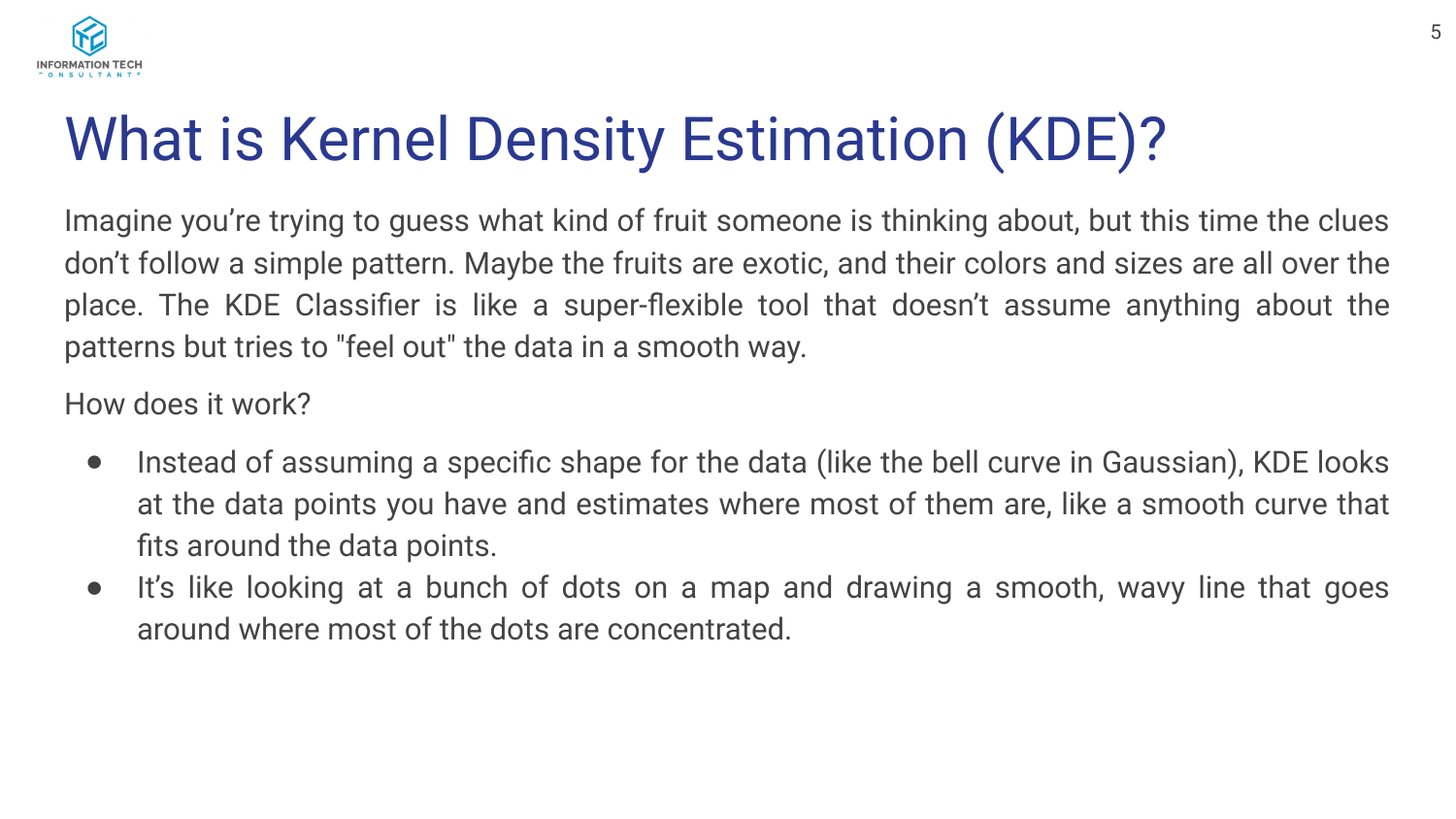

5
# What is Kernel Density Estimation (KDE)?
Imagine you’re trying to guess what kind of fruit someone is thinking about, but this time the clues don’t follow a simple pattern. Maybe the fruits are exotic, and their colors and sizes are all over the place. The KDE Classifier is like a super-flexible tool that doesn’t assume anything about the patterns but tries to "feel out" the data in a smooth way.
How does it work?
Instead of assuming a specific shape for the data (like the bell curve in Gaussian), KDE looks at the data points you have and estimates where most of them are, like a smooth curve that fits around the data points.
It’s like looking at a bunch of dots on a map and drawing a smooth, wavy line that goes around where most of the dots are concentrated.